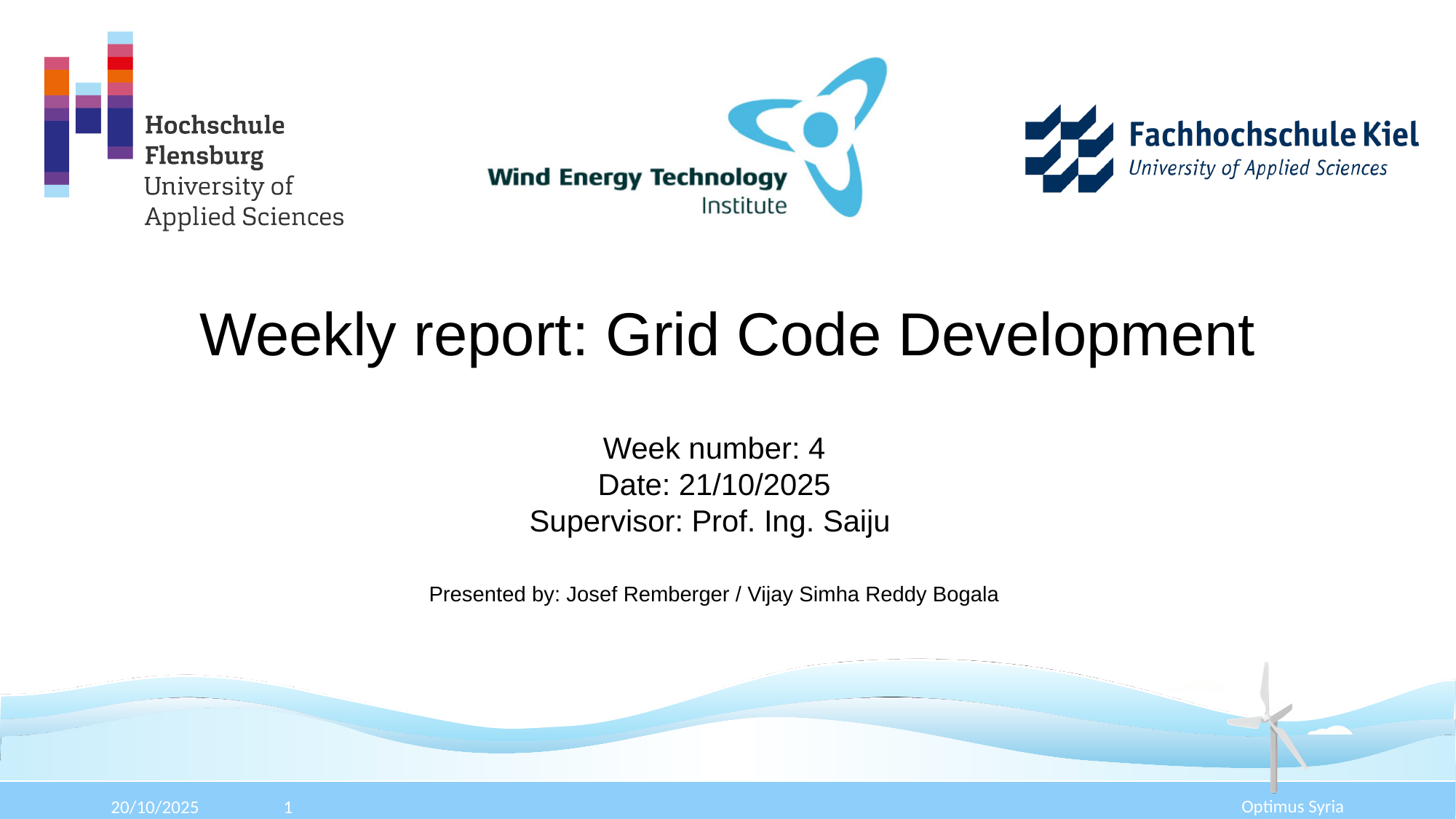

Weekly report: Grid Code Development
Week number: 4
Date: 21/10/2025
Supervisor: Prof. Ing. Saiju

Presented by: Josef Remberger / Vijay Simha Reddy Bogala
 Optimus Syria
20/10/2025
1